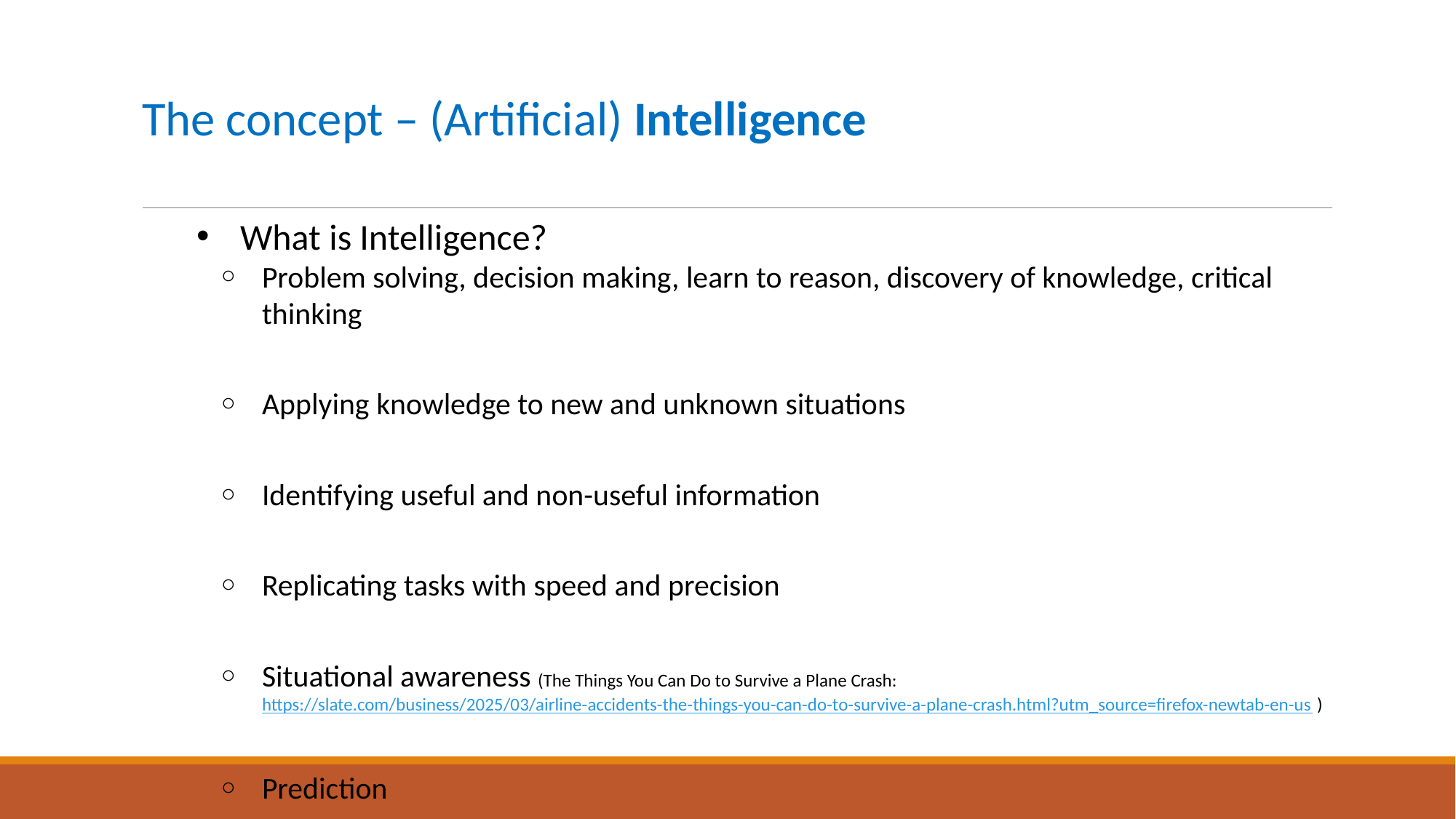

# The concept – (Artificial) Intelligence
What is Intelligence?
Problem solving, decision making, learn to reason, discovery of knowledge, critical thinking

Applying knowledge to new and unknown situations

Identifying useful and non-useful information

Replicating tasks with speed and precision

Situational awareness (The Things You Can Do to Survive a Plane Crash: https://slate.com/business/2025/03/airline-accidents-the-things-you-can-do-to-survive-a-plane-crash.html?utm_source=firefox-newtab-en-us )

Prediction